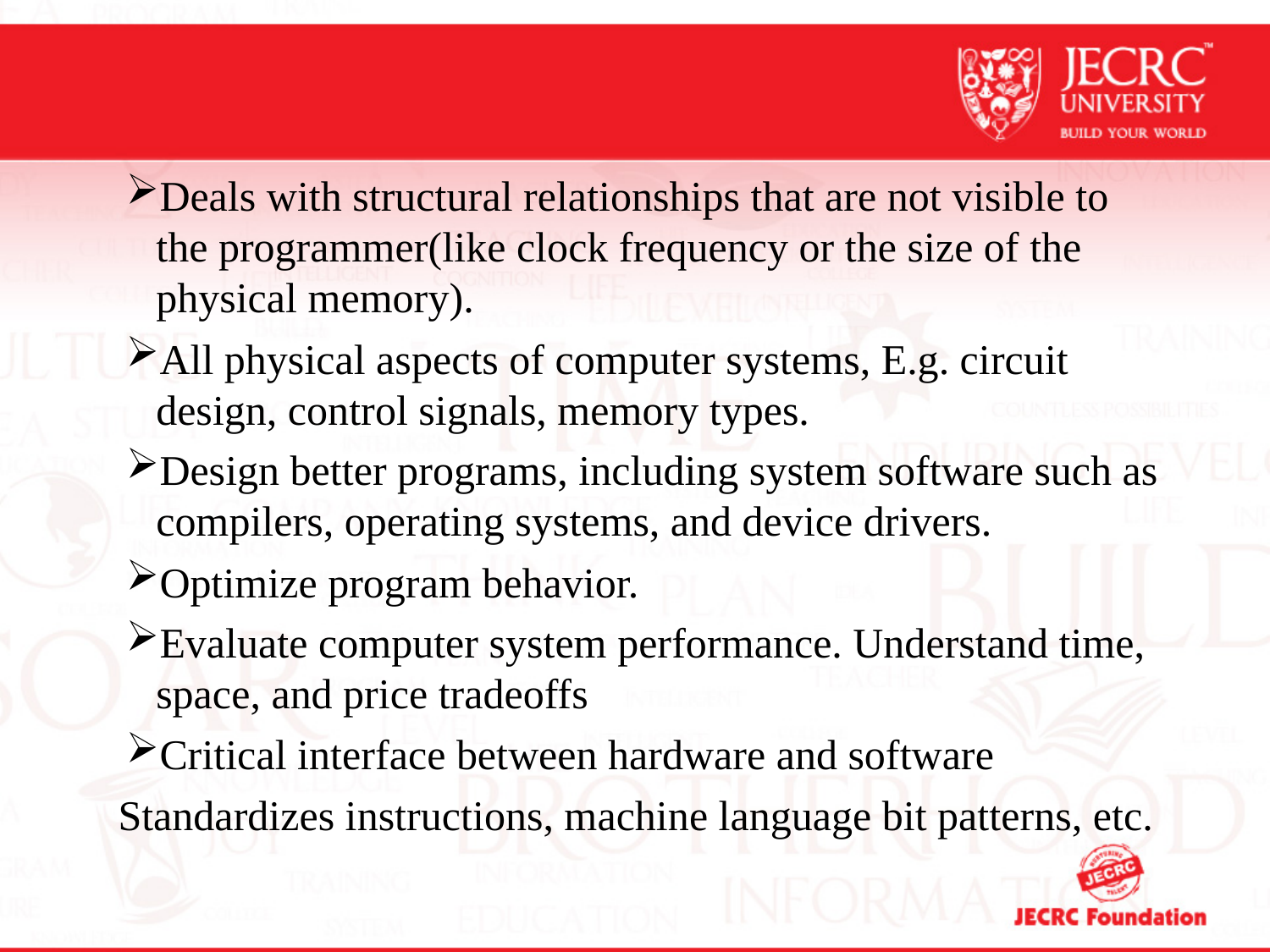

Deals with structural relationships that are not visible to the programmer(like clock frequency or the size of the physical memory).
All physical aspects of computer systems, E.g. circuit design, control signals, memory types.
Design better programs, including system software such as compilers, operating systems, and device drivers.
Optimize program behavior.
Evaluate computer system performance. Understand time, space, and price tradeoffs
Critical interface between hardware and software
Standardizes instructions, machine language bit patterns, etc.